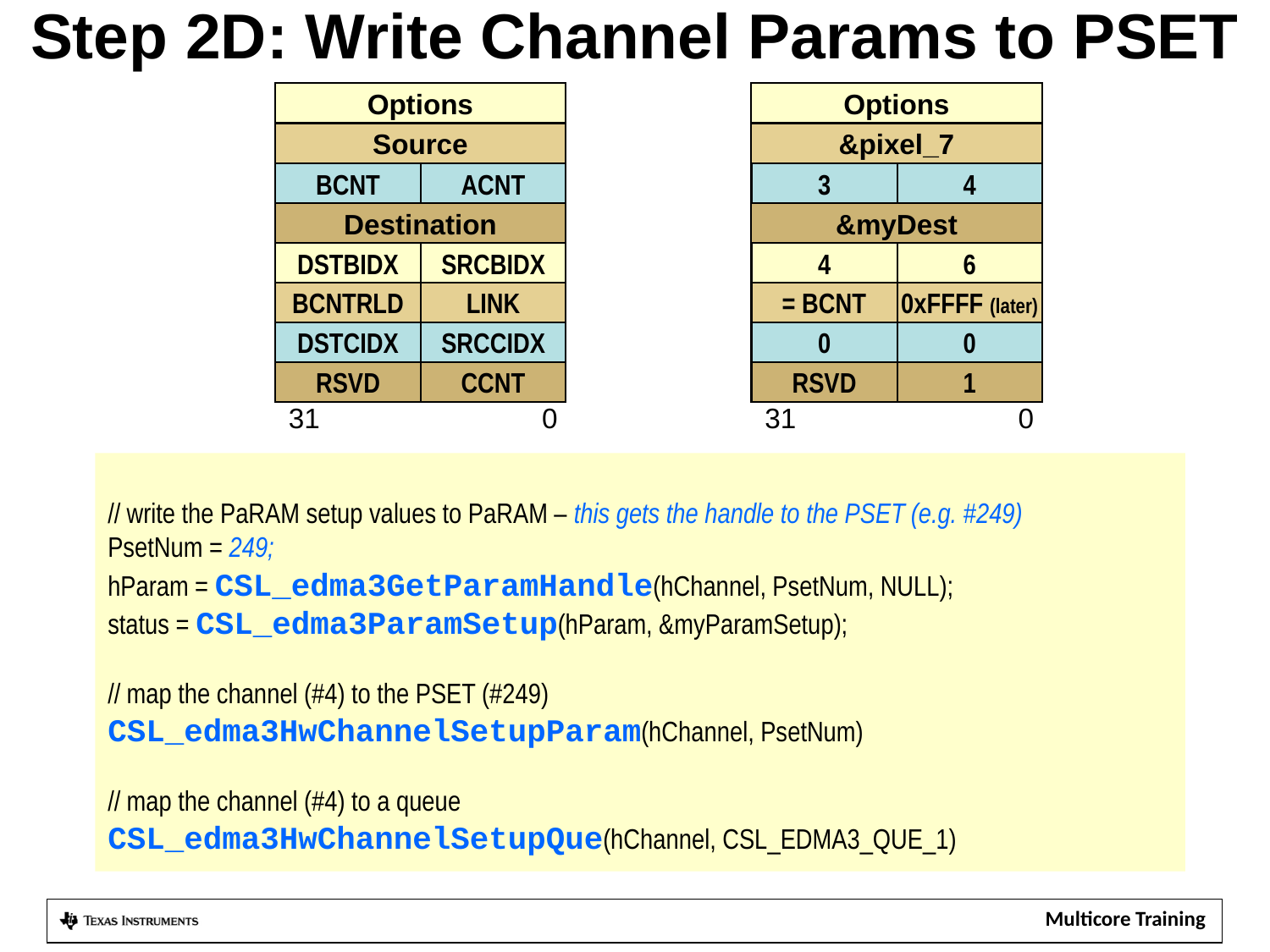

# Step 2D: Write Channel Params to PSET
Options
Source

BCNT
ACNT
Destination
DSTBIDX
SRCBIDX
BCNTRLD
LINK
DSTCIDX
SRCCIDX
RSVD
CCNT
31			   0
Options
&pixel_7

3
4
&myDest
4
6
= BCNT
0xFFFF (later)
0
0
RSVD
1
31			   0

// write the PaRAM setup values to PaRAM – this gets the handle to the PSET (e.g. #249)
PsetNum = 249;
hParam = CSL_edma3GetParamHandle(hChannel, PsetNum, NULL);
status = CSL_edma3ParamSetup(hParam, &myParamSetup);

// map the channel (#4) to the PSET (#249)
CSL_edma3HwChannelSetupParam(hChannel, PsetNum)

// map the channel (#4) to a queue
CSL_edma3HwChannelSetupQue(hChannel, CSL_EDMA3_QUE_1)